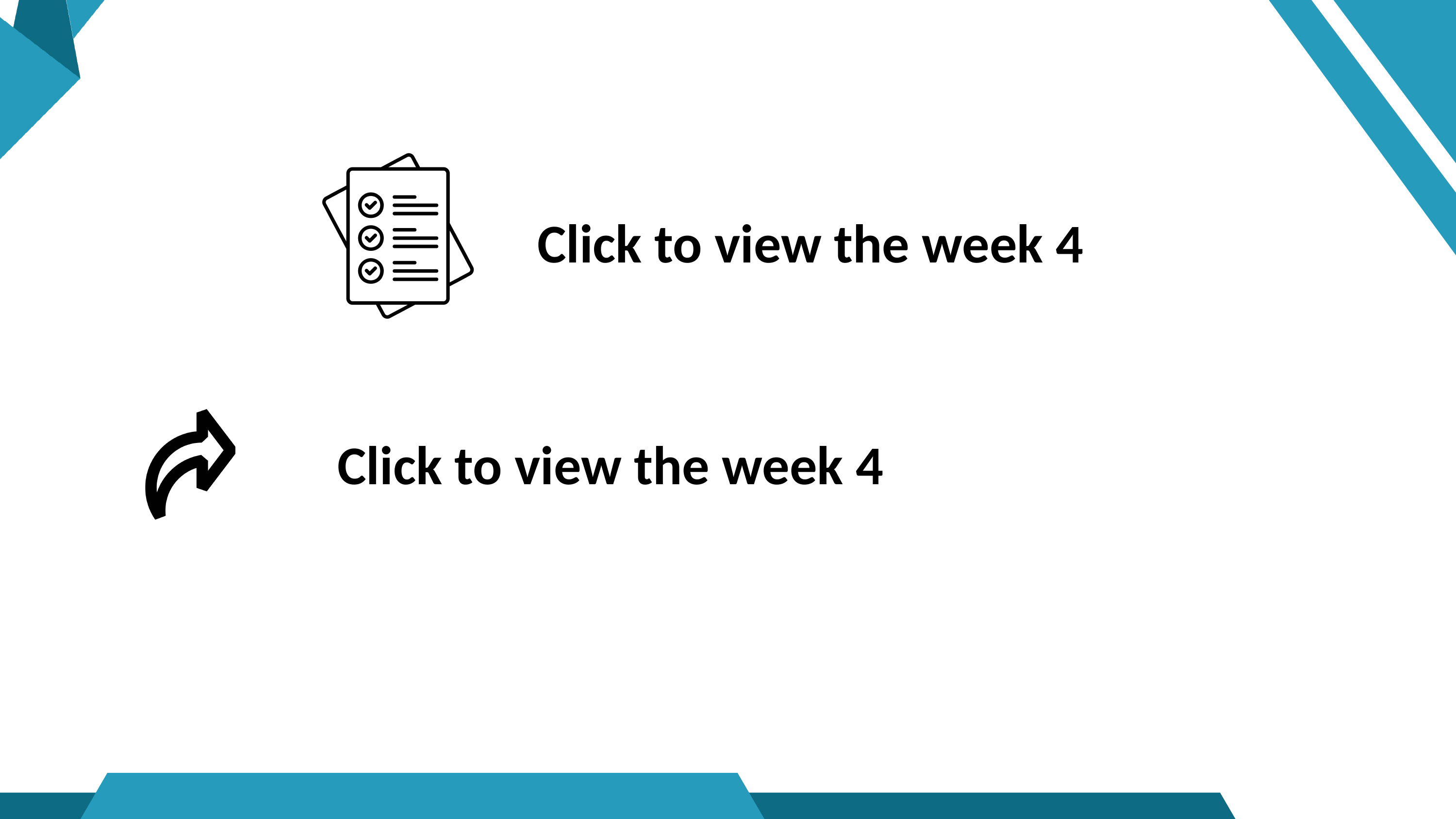

Click to view the week 4

Click to view the week 4